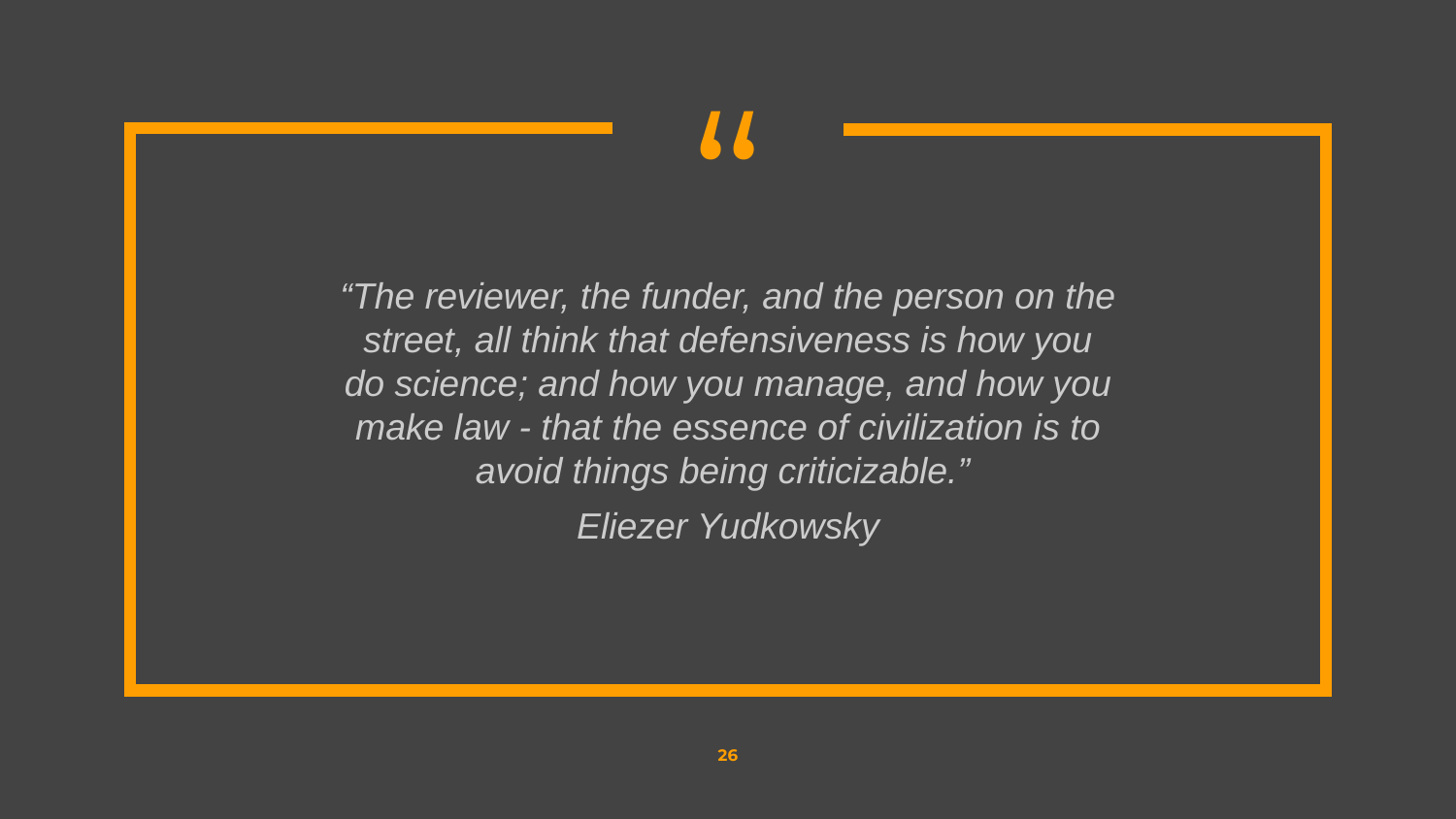

“The reviewer, the funder, and the person on the street, all think that defensiveness is how you do science; and how you manage, and how you make law - that the essence of civilization is to avoid things being criticizable.”
Eliezer Yudkowsky
26